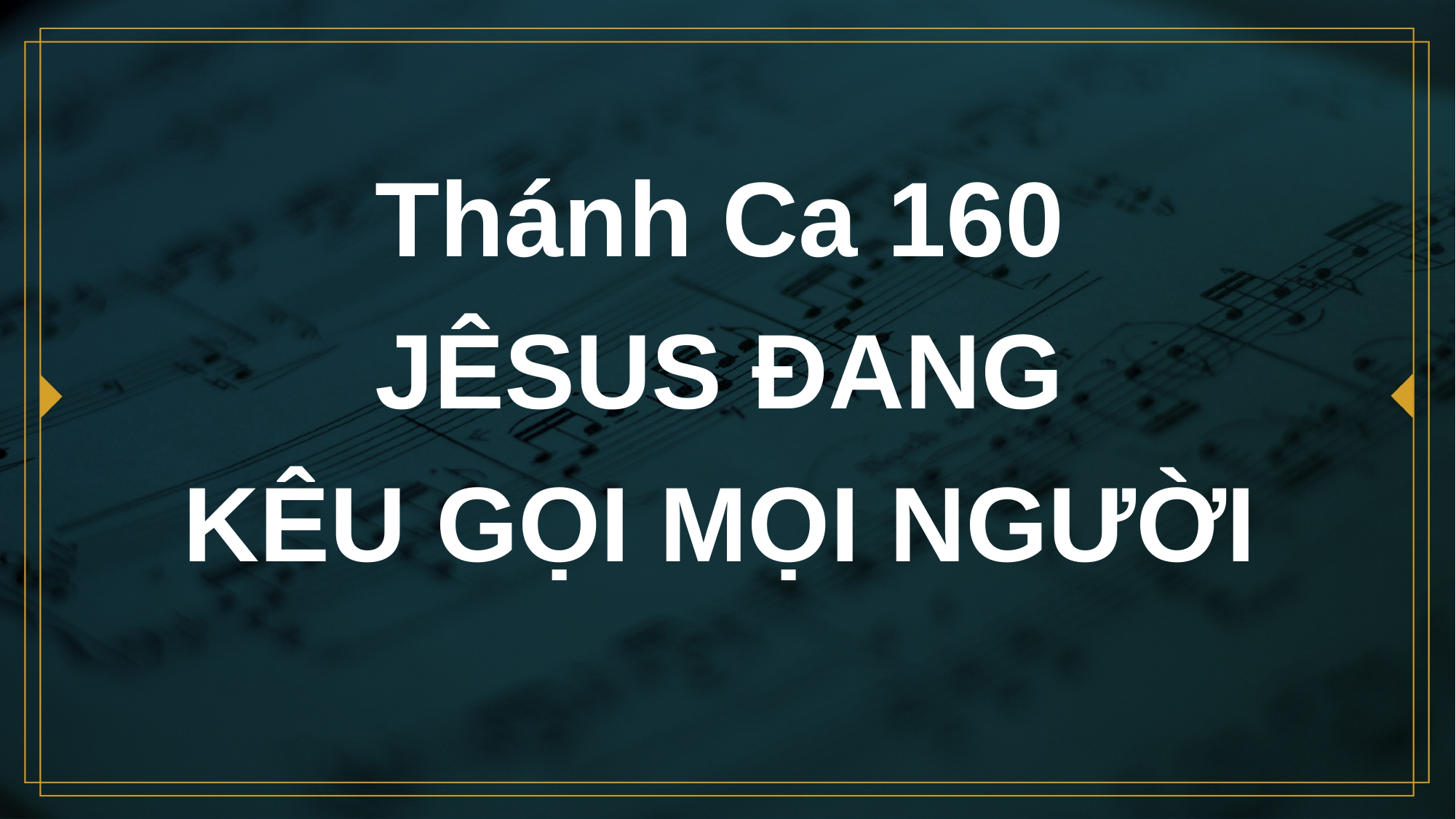

# Thánh Ca 160 JÊSUS ĐANG KÊU GỌI MỌI NGƯỜI